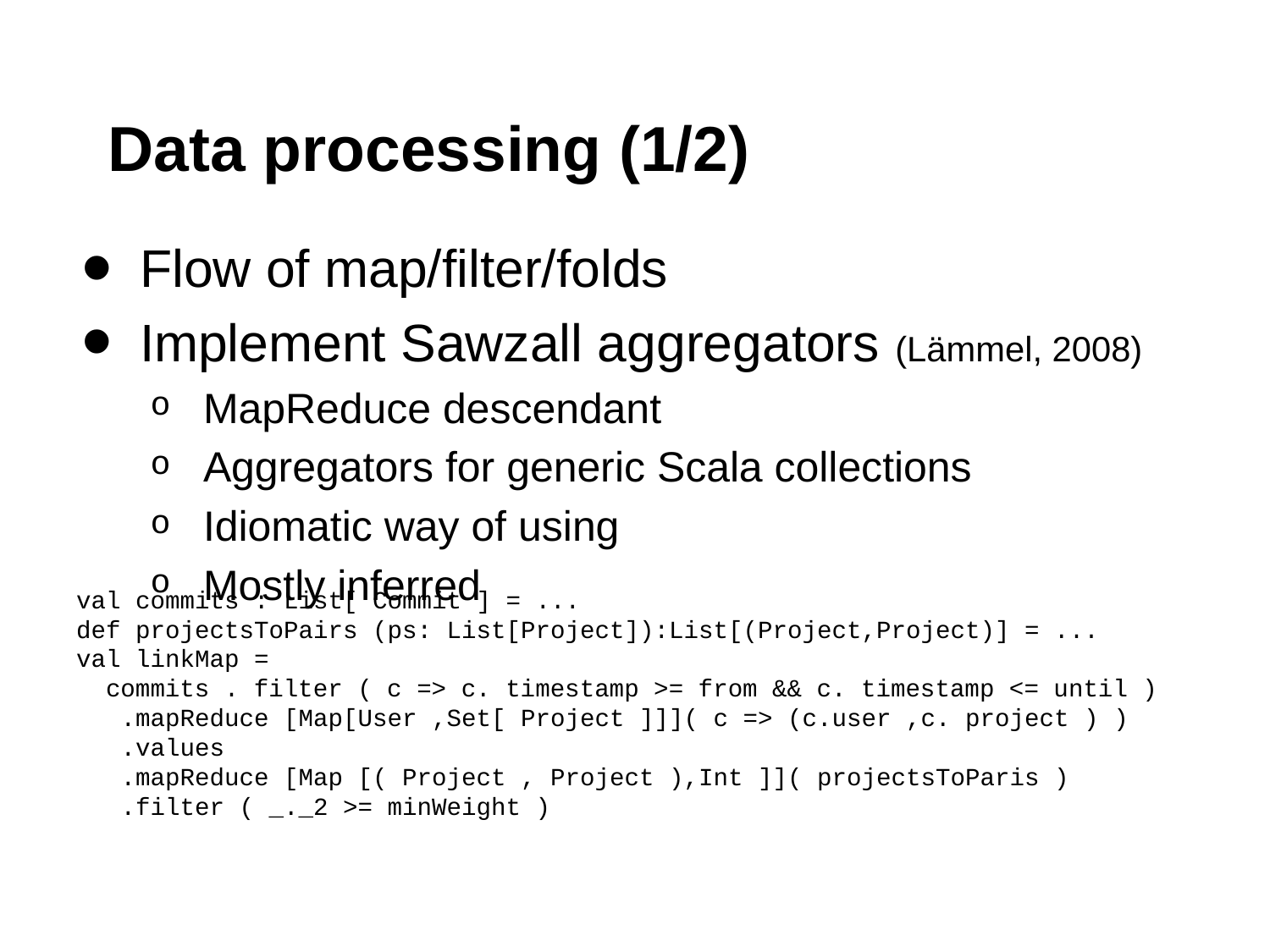

# Data processing (1/2)
Flow of map/filter/folds
Implement Sawzall aggregators (Lämmel, 2008)
MapReduce descendant
Aggregators for generic Scala collections
Idiomatic way of using
Mostly inferred

val commits : List[ Commit ] = ...
def projectsToPairs (ps: List[Project]):List[(Project,Project)] = ...
val linkMap =
  commits . filter ( c => c. timestamp >= from && c. timestamp <= until )
   .mapReduce [Map[User ,Set[ Project ]]]( c => (c.user ,c. project ) )
   .values
   .mapReduce [Map [( Project , Project ),Int ]]( projectsToParis )
   .filter ( _._2 >= minWeight )